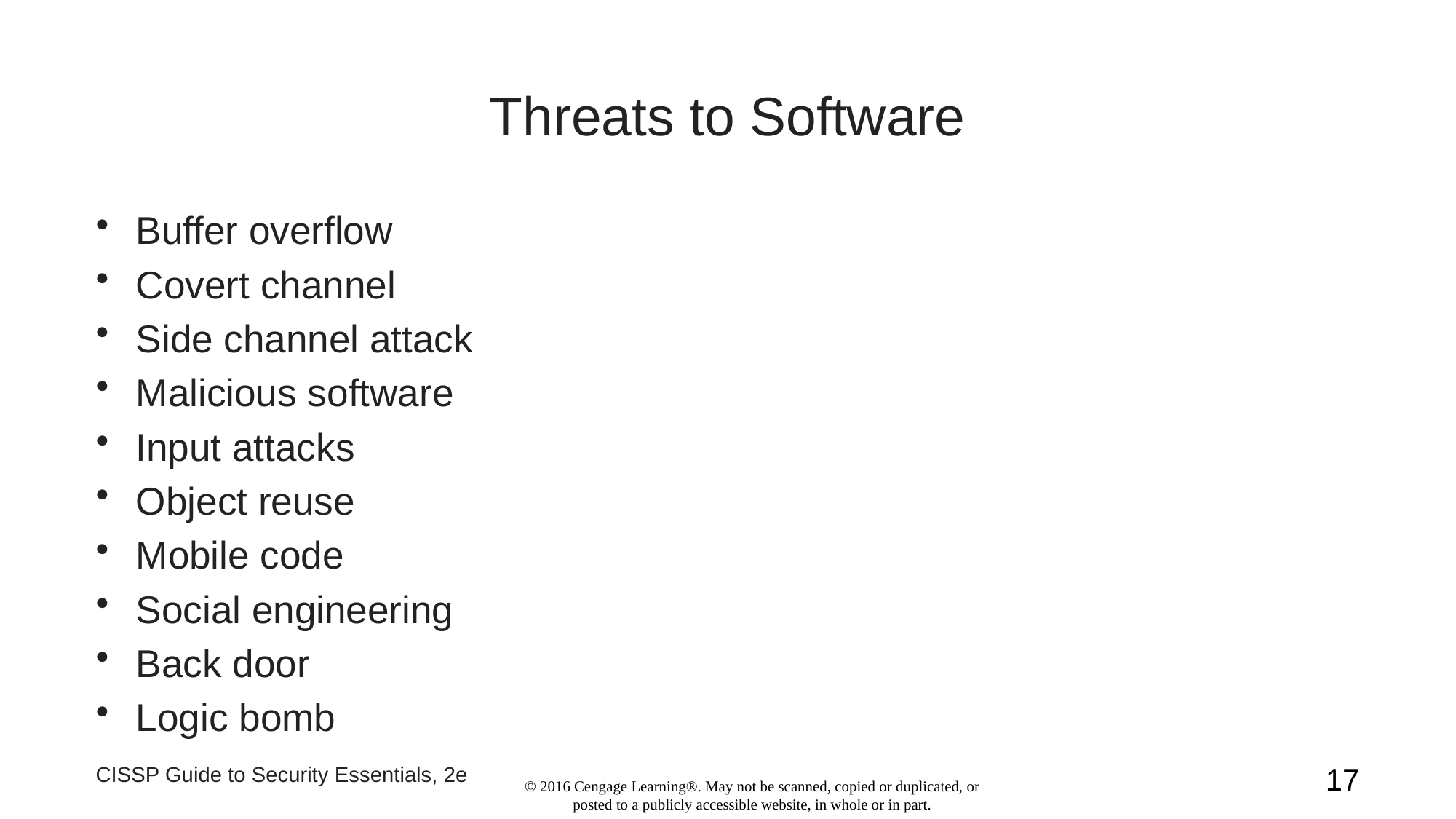

# Threats to Software
Buffer overflow
Covert channel
Side channel attack
Malicious software
Input attacks
Object reuse
Mobile code
Social engineering
Back door
Logic bomb
CISSP Guide to Security Essentials, 2e
17
© 2016 Cengage Learning®. May not be scanned, copied or duplicated, or posted to a publicly accessible website, in whole or in part.